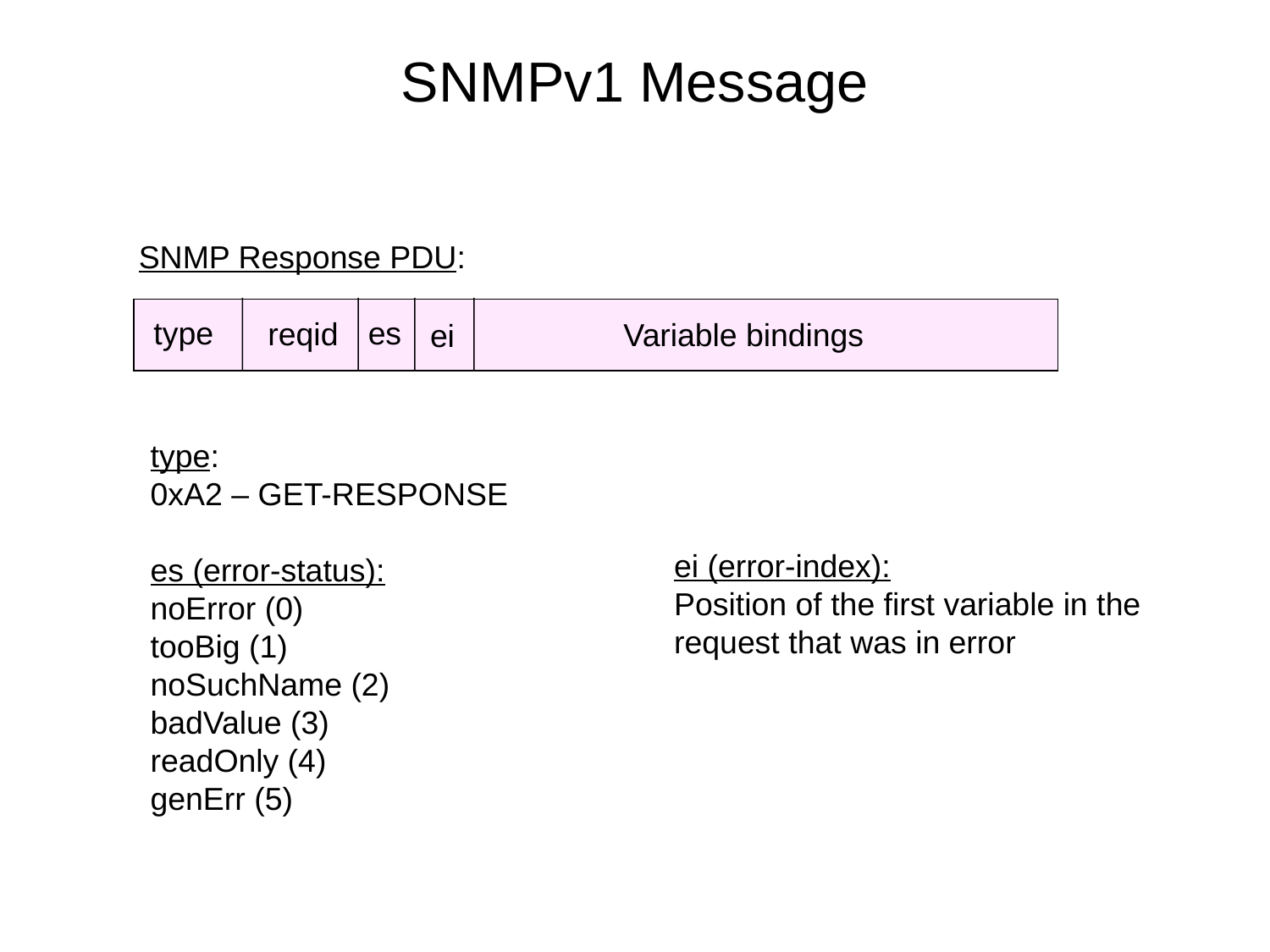

# SNMPv1 Message
SNMP Response PDU:

type
es
reqid
Variable bindings
ei

ei (error-index):
Position of the first variable in the request that was in error
type:
0xA2 – GET-RESPONSE

es (error-status):
noError (0)
tooBig (1)
noSuchName (2)
badValue (3)
readOnly (4)
genErr (5)